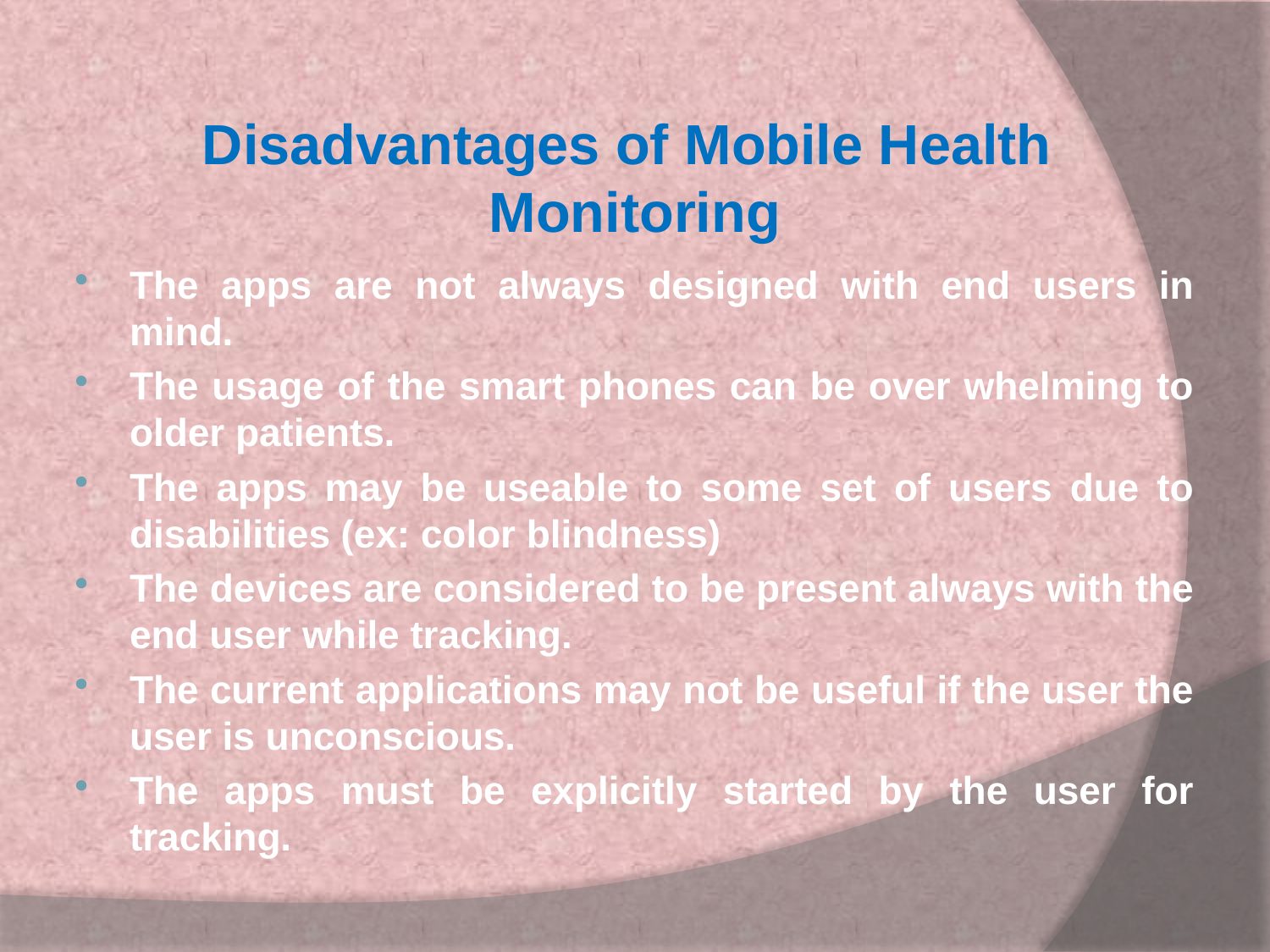

# Disadvantages of Mobile Health Monitoring
The apps are not always designed with end users in mind.
The usage of the smart phones can be over whelming to older patients.
The apps may be useable to some set of users due to disabilities (ex: color blindness)
The devices are considered to be present always with the end user while tracking.
The current applications may not be useful if the user the user is unconscious.
The apps must be explicitly started by the user for tracking.